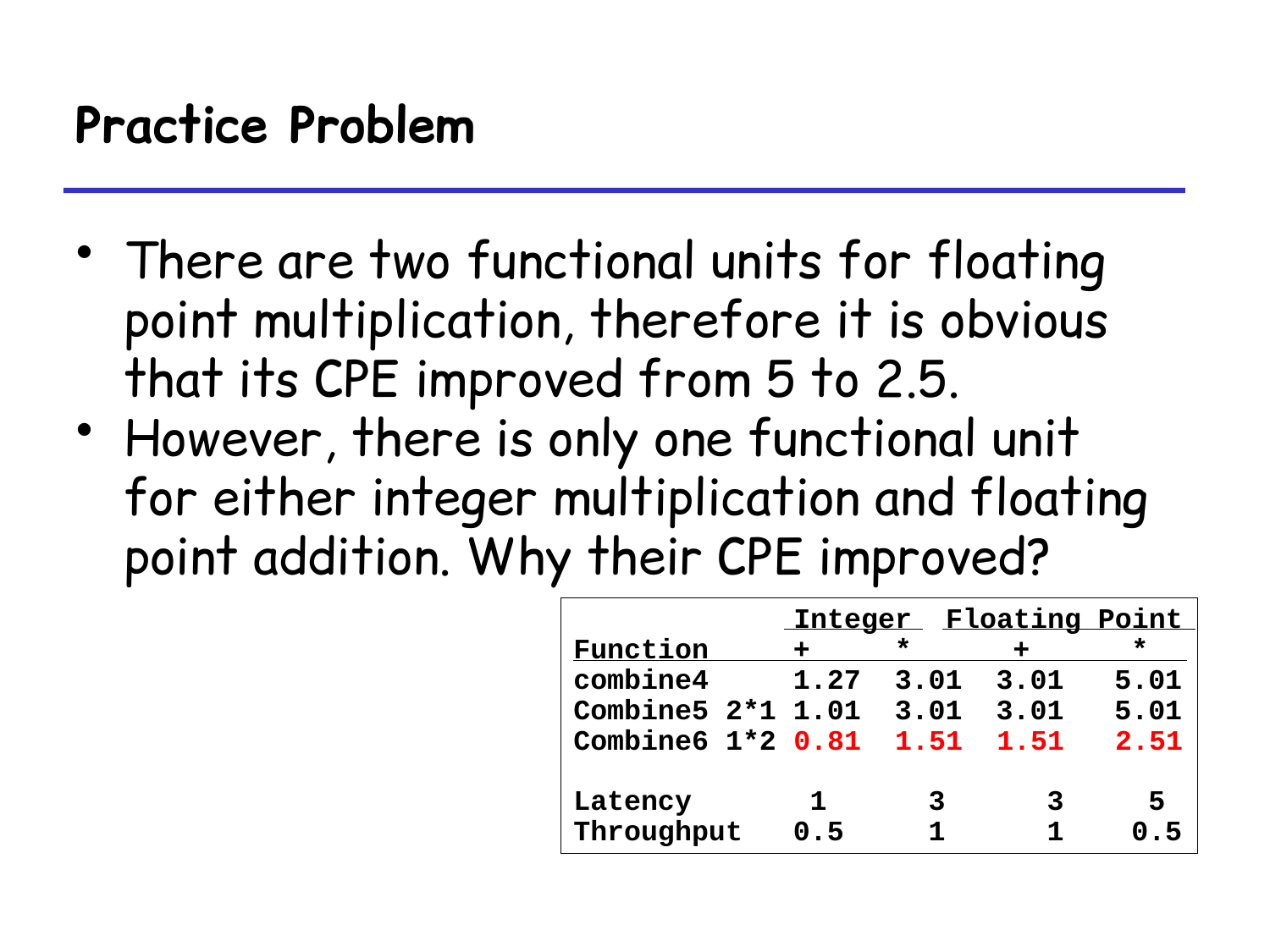

Practice Problem
There are two functional units for floating point multiplication, therefore it is obvious that its CPE improved from 5 to 2.5.
However, there is only one functional unit for either integer multiplication and floating point addition. Why their CPE improved?
             Integer  Floating Point
Function     +     *      +      *
combine4     1.27  3.01  3.01   5.01
Combine5 2*1 1.01  3.01  3.01   5.01
Combine6 1*2 0.81  1.51  1.51   2.51

Latency       1      3      3     5
Throughput   0.5     1      1    0.5
38